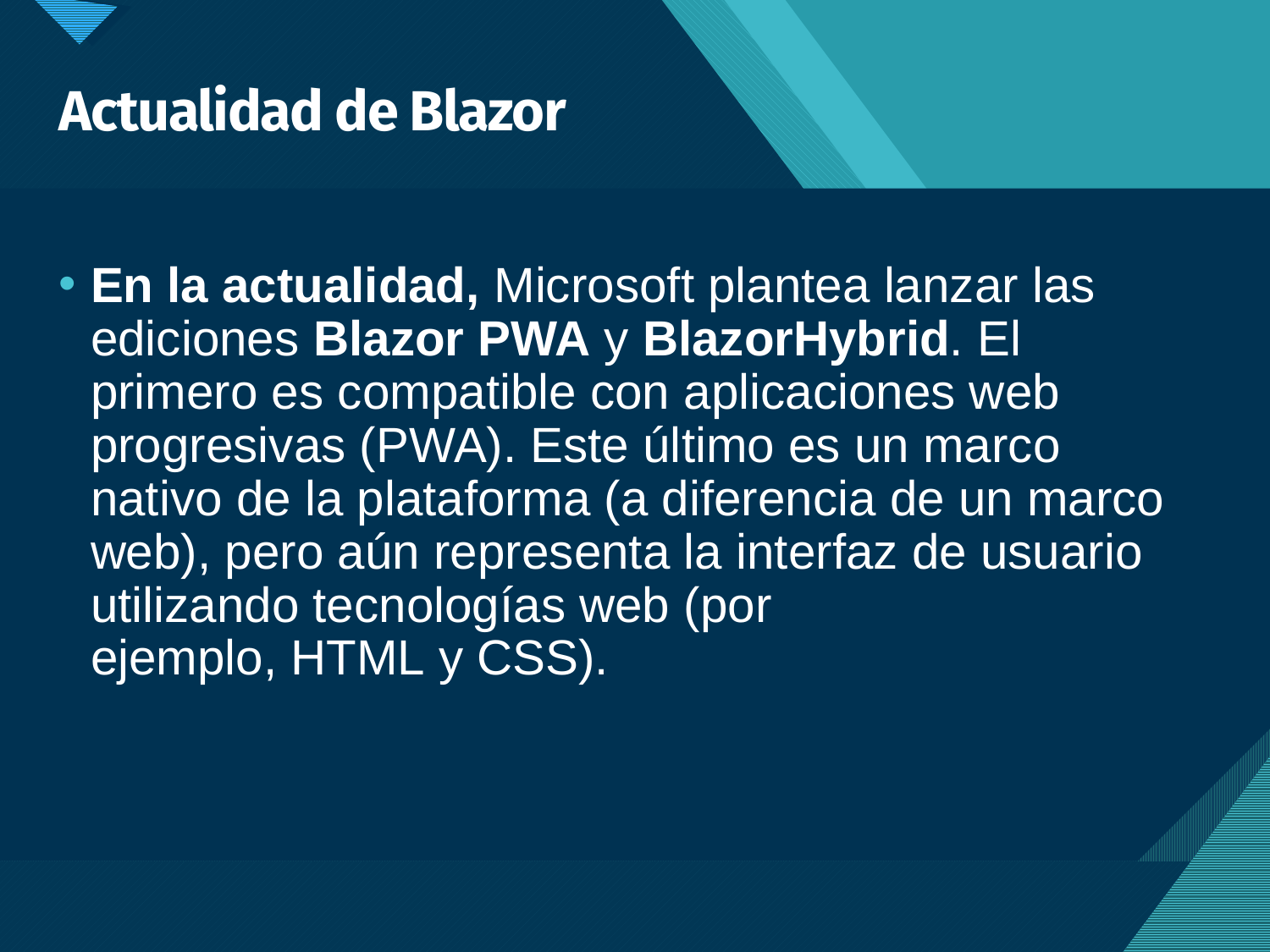

# Actualidad de Blazor
En la actualidad, Microsoft plantea lanzar las ediciones Blazor PWA y BlazorHybrid. El primero es compatible con aplicaciones web progresivas (PWA). Este último es un marco nativo de la plataforma (a diferencia de un marco web), pero aún representa la interfaz de usuario utilizando tecnologías web (por ejemplo, HTML y CSS).